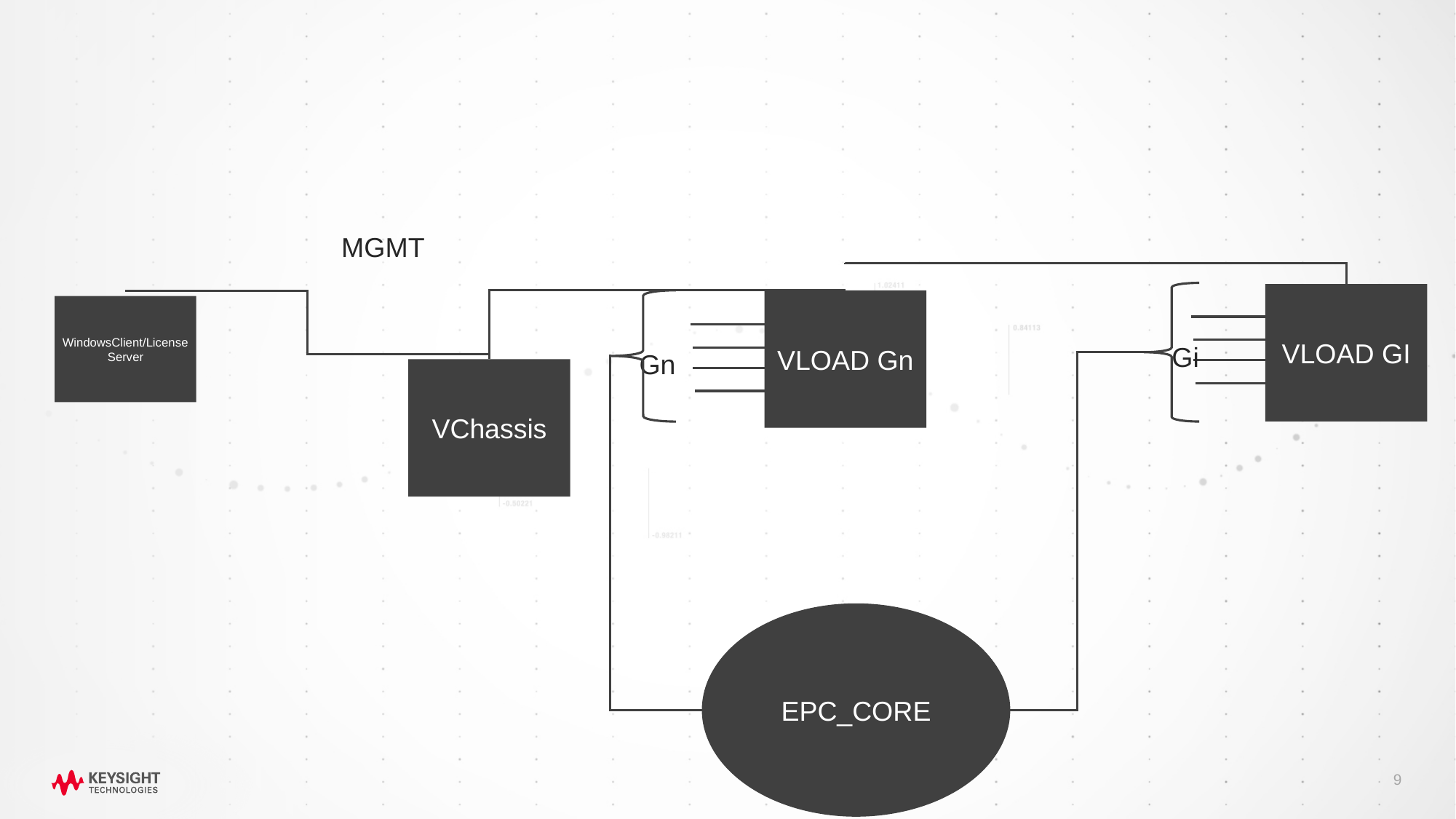

#

MGMT

VLOAD GI

VLOAD Gn
WindowsClient/License Server
Gi
Gn
VChassis
EPC_CORE